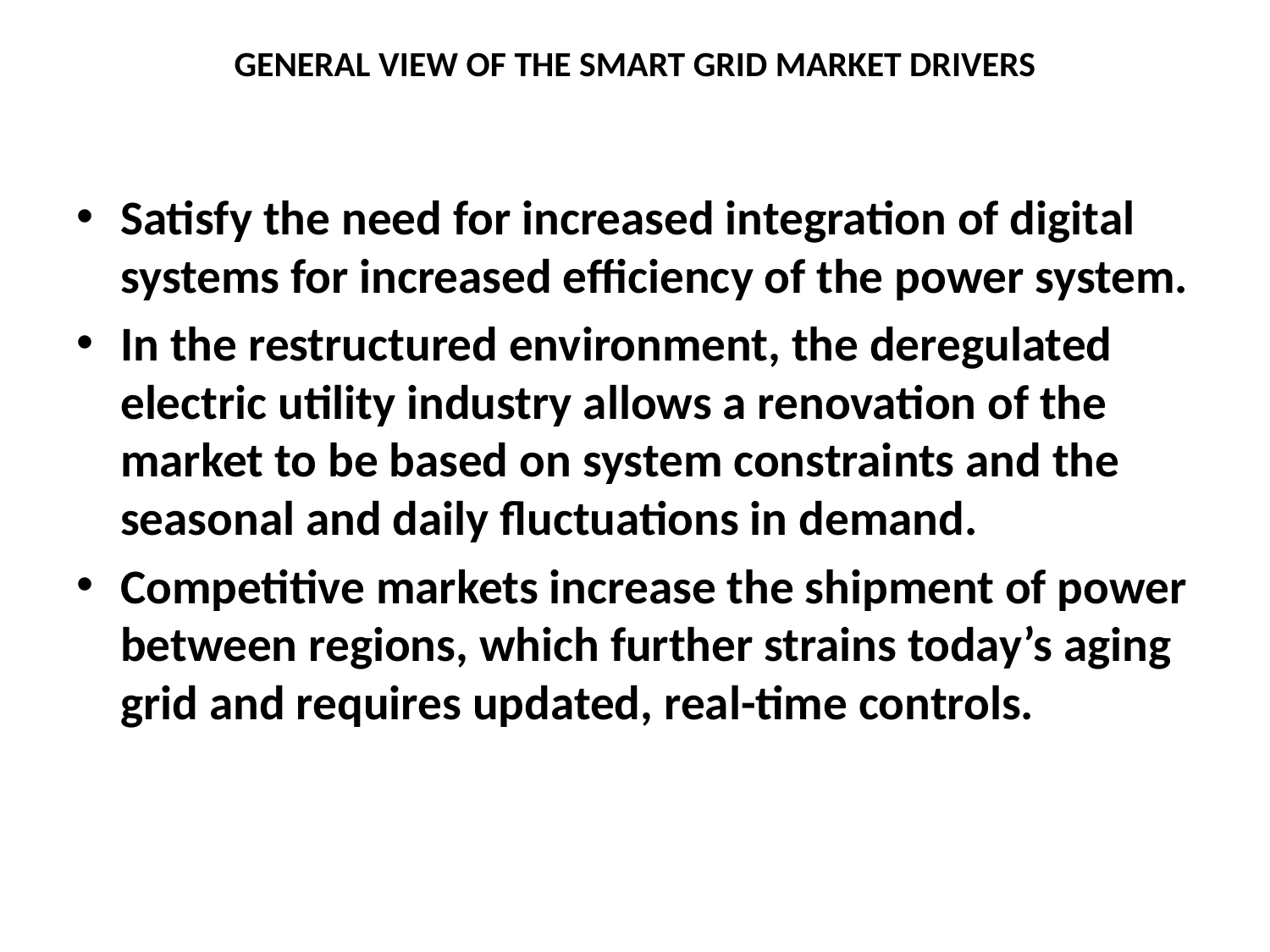

# GENERAL VIEW OF THE SMART GRID MARKET DRIVERS
Satisfy the need for increased integration of digital systems for increased efficiency of the power system.
In the restructured environment, the deregulated electric utility industry allows a renovation of the market to be based on system constraints and the seasonal and daily fluctuations in demand.
Competitive markets increase the shipment of power between regions, which further strains today’s aging grid and requires updated, real-time controls.